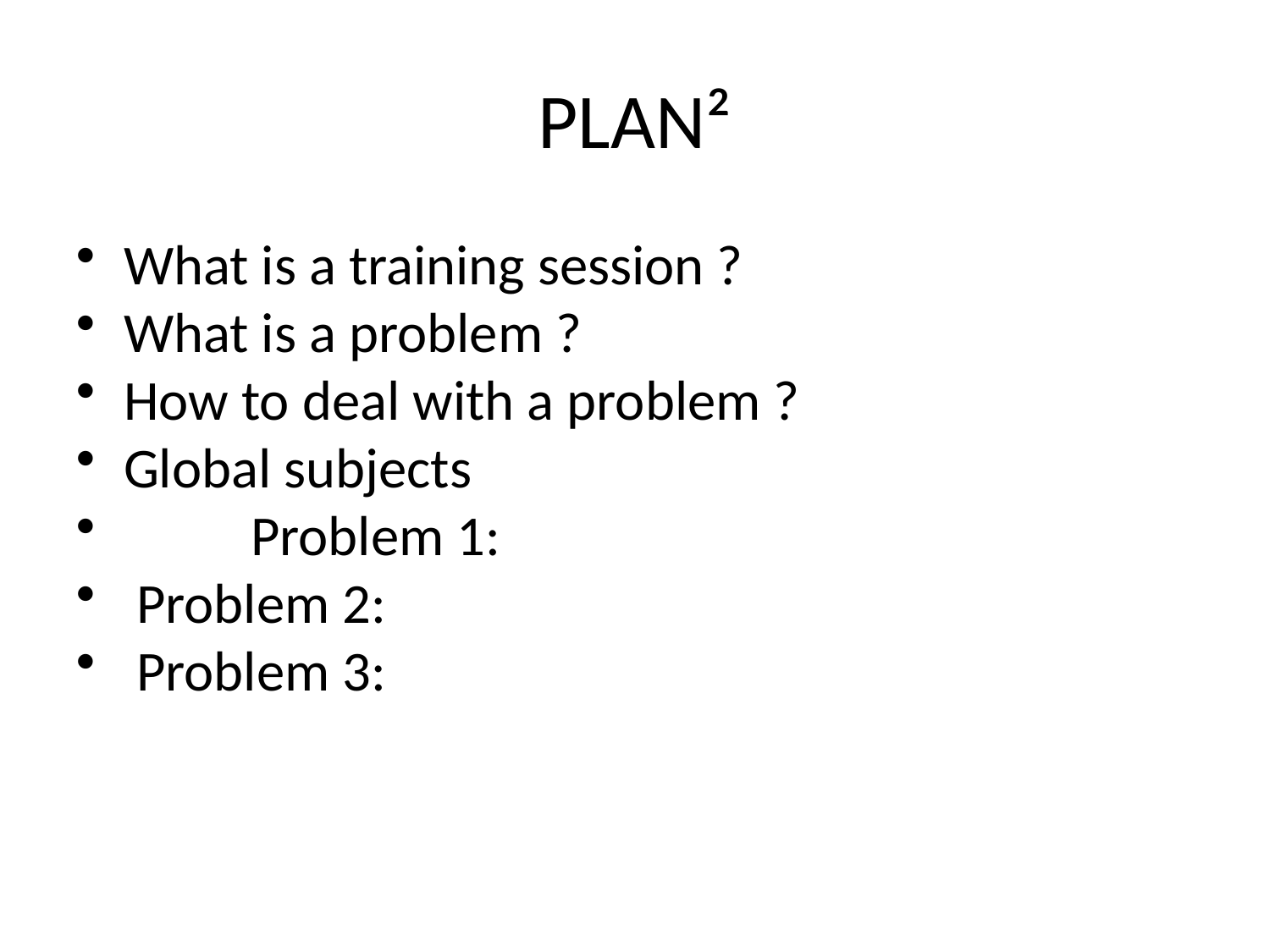

# PLAN²
What is a training session ?
What is a problem ?
How to deal with a problem ?
Global subjects
 	Problem 1:
 Problem 2:
 Problem 3: